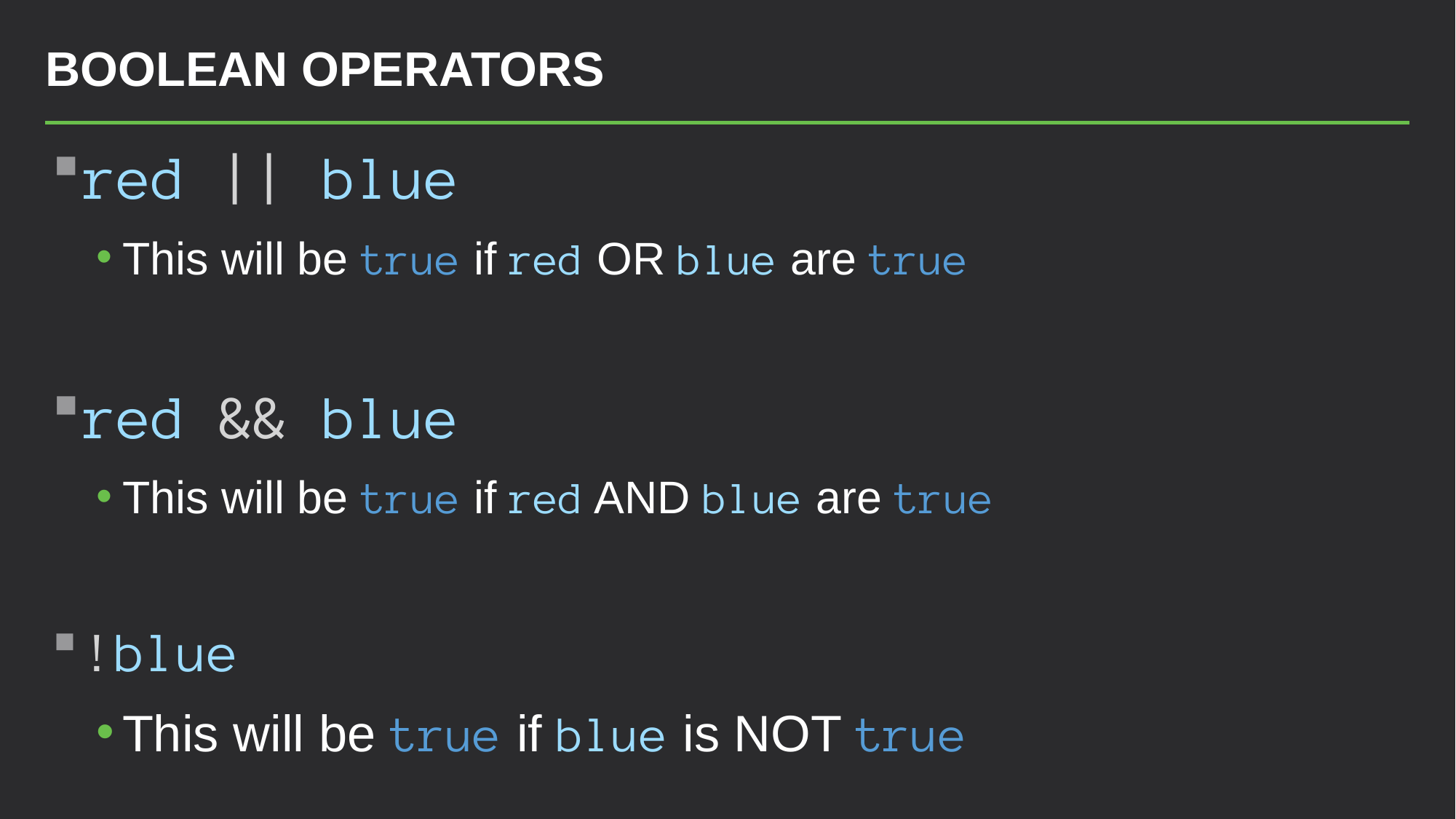

# Boolean Operators
red || blue
This will be true if red OR blue are true

red && blue
This will be true if red AND blue are true

!blue
This will be true if blue is NOT true